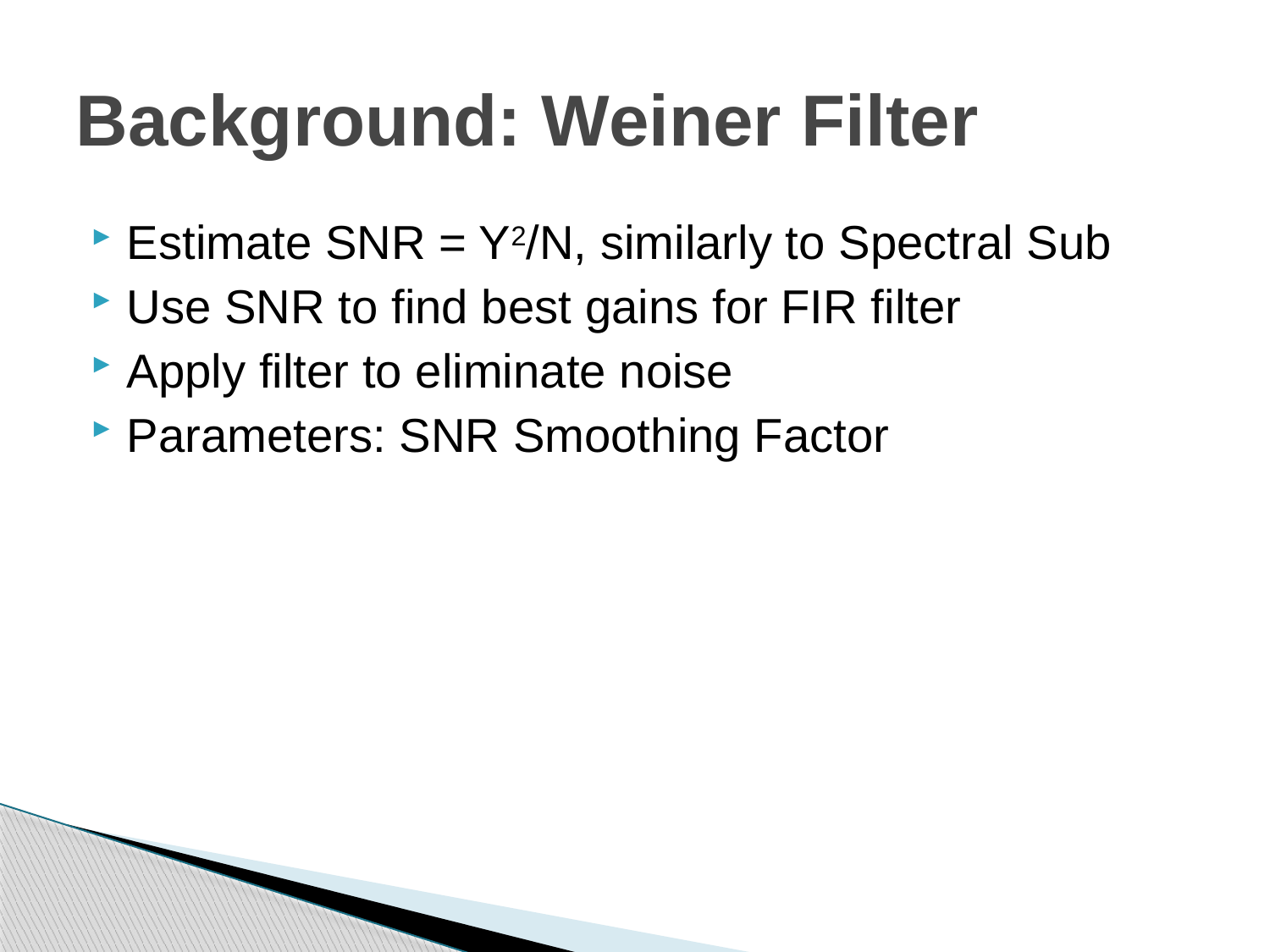

# Background: Weiner Filter
Estimate SNR = Y2/N, similarly to Spectral Sub
Use SNR to find best gains for FIR filter
Apply filter to eliminate noise
Parameters: SNR Smoothing Factor